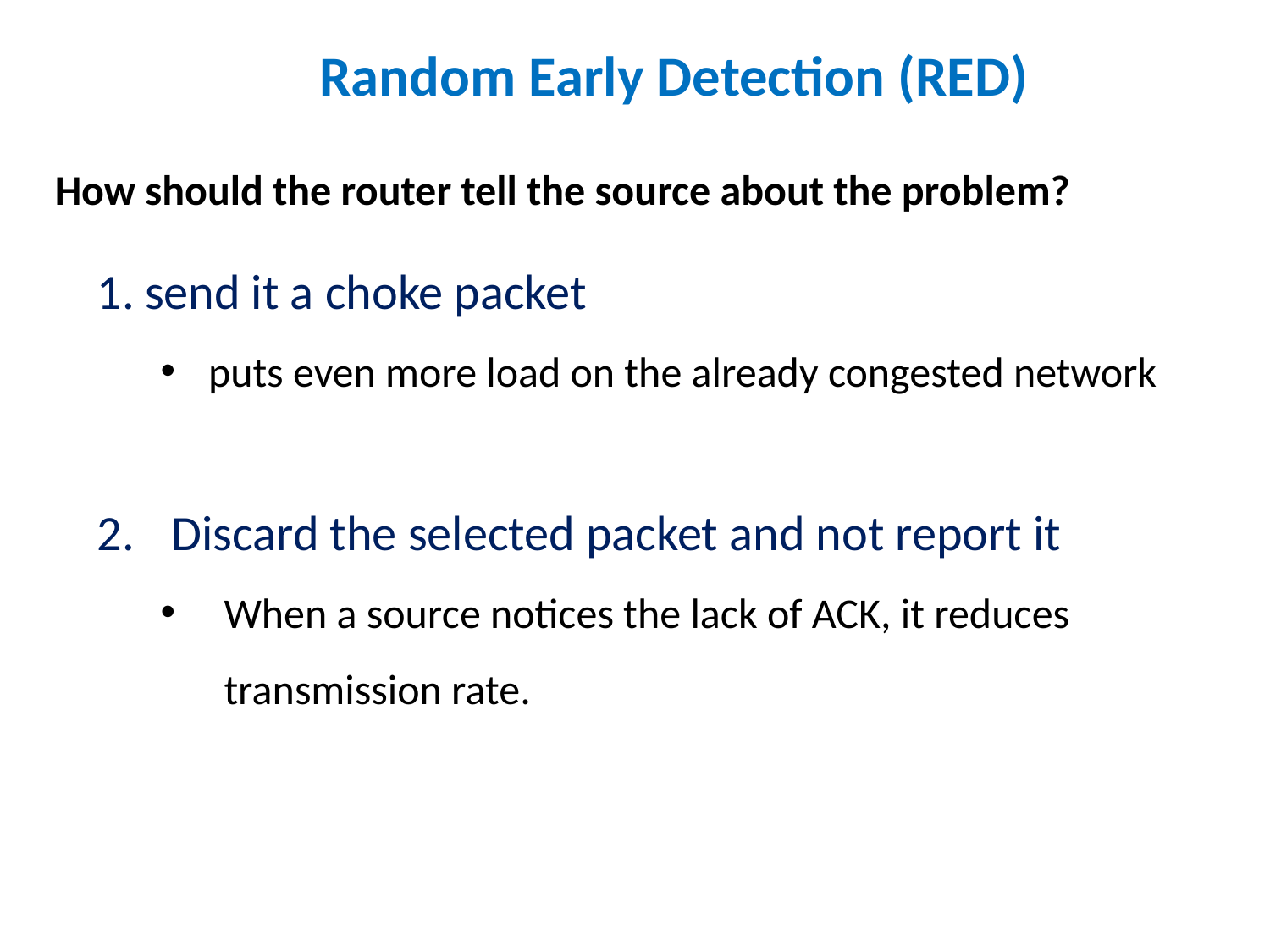

Random Early Detection (RED)

How should the router tell the source about the problem?
send it a choke packet
puts even more load on the already congested network

 Discard the selected packet and not report it
When a source notices the lack of ACK, it reduces transmission rate.